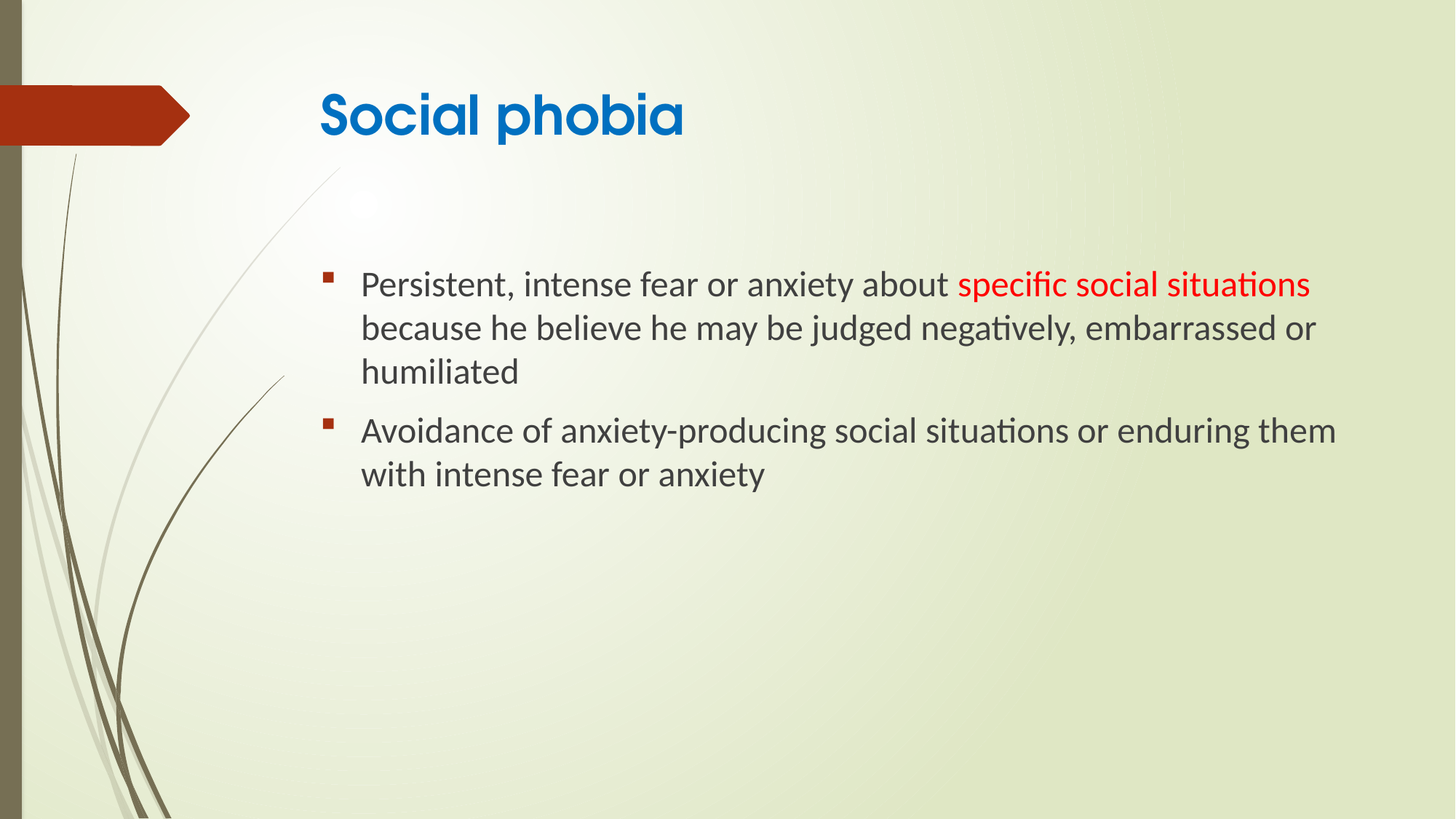

# Social phobia
Persistent, intense fear or anxiety about specific social situations because he believe he may be judged negatively, embarrassed or humiliated
Avoidance of anxiety-producing social situations or enduring them with intense fear or anxiety